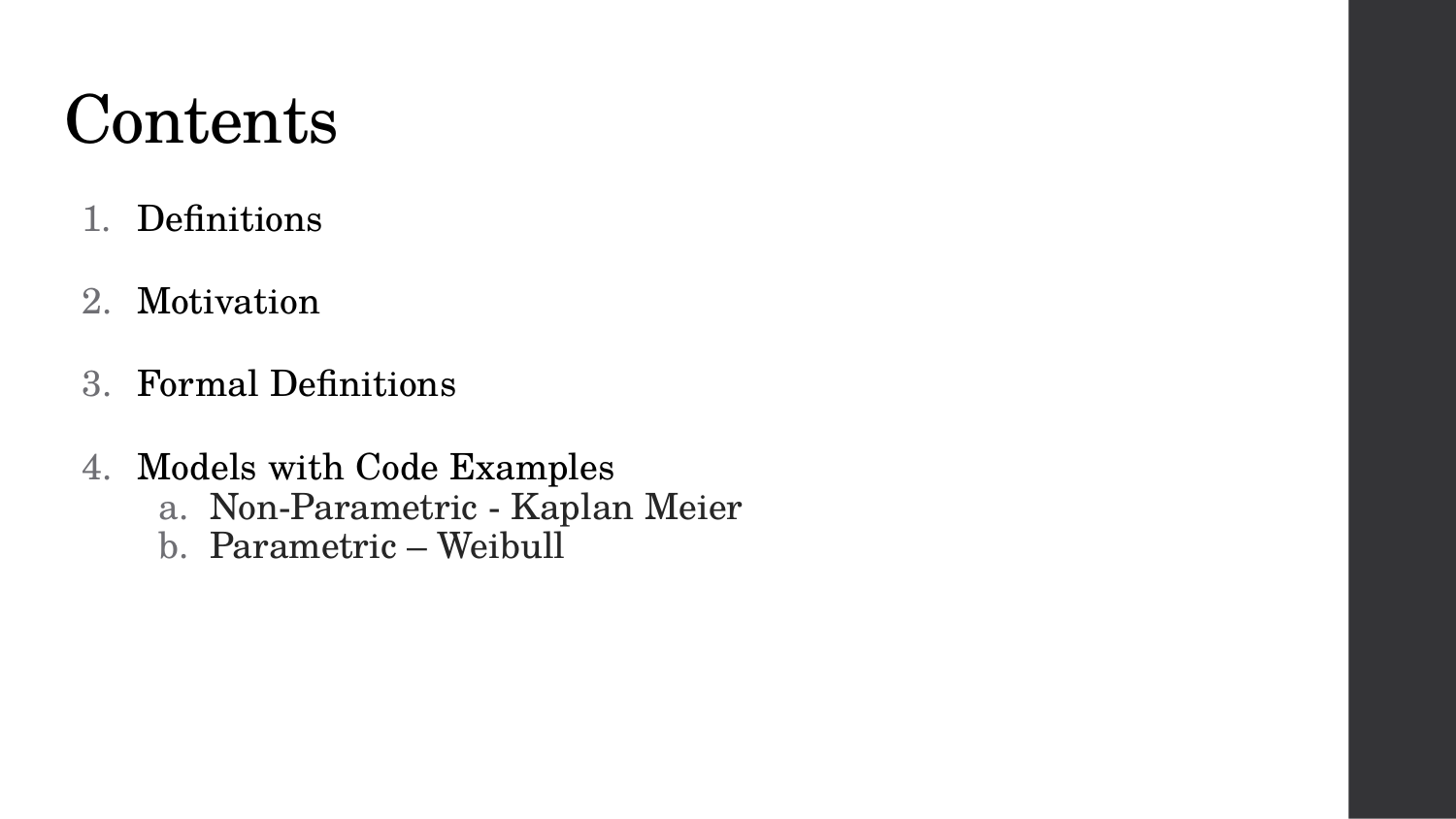

# Contents
Definitions

Motivation

Formal Definitions

Models with Code Examples
Non-Parametric - Kaplan Meier
Parametric – Weibull